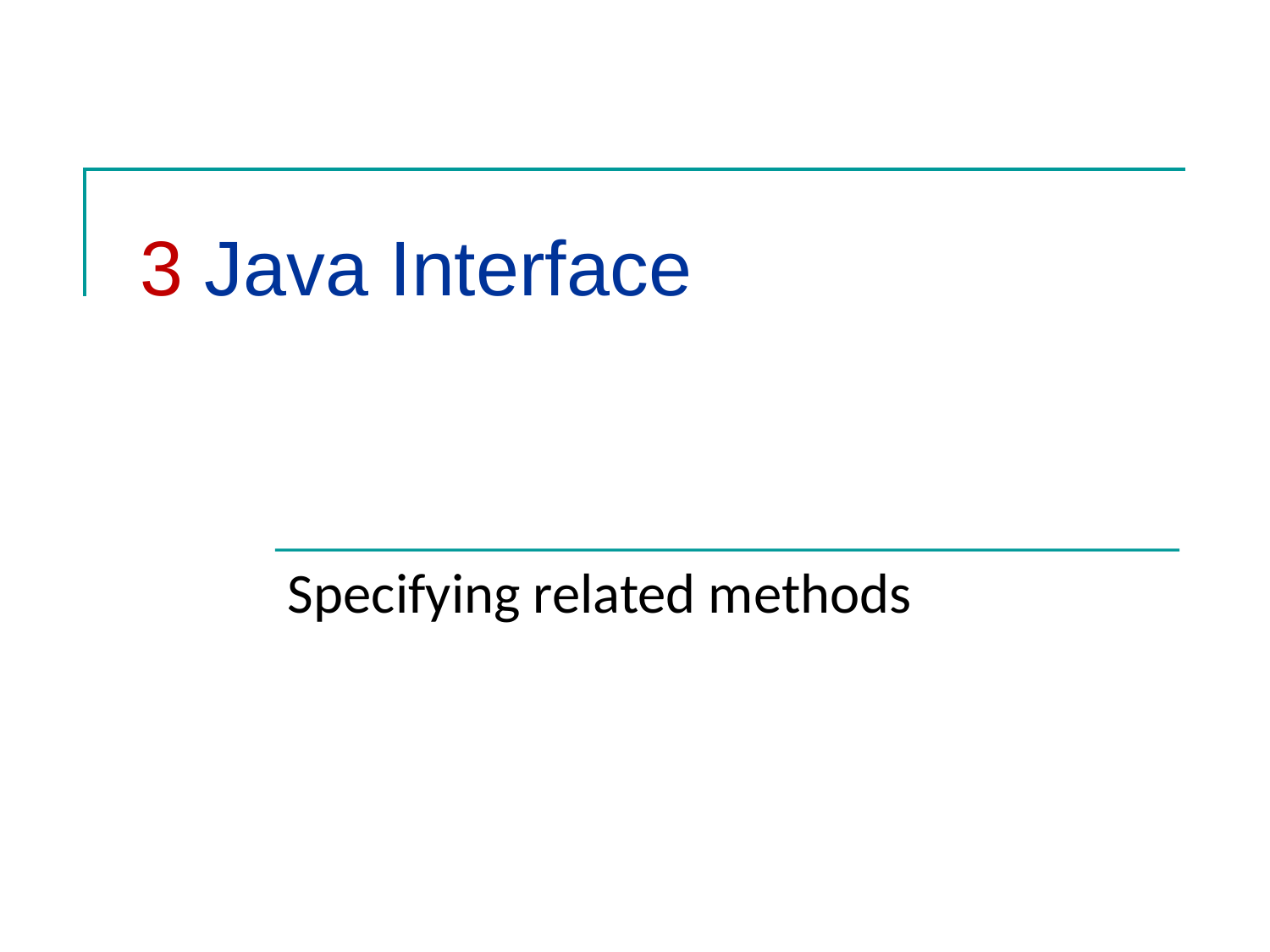

# 3 Java Interface
Specifying related methods